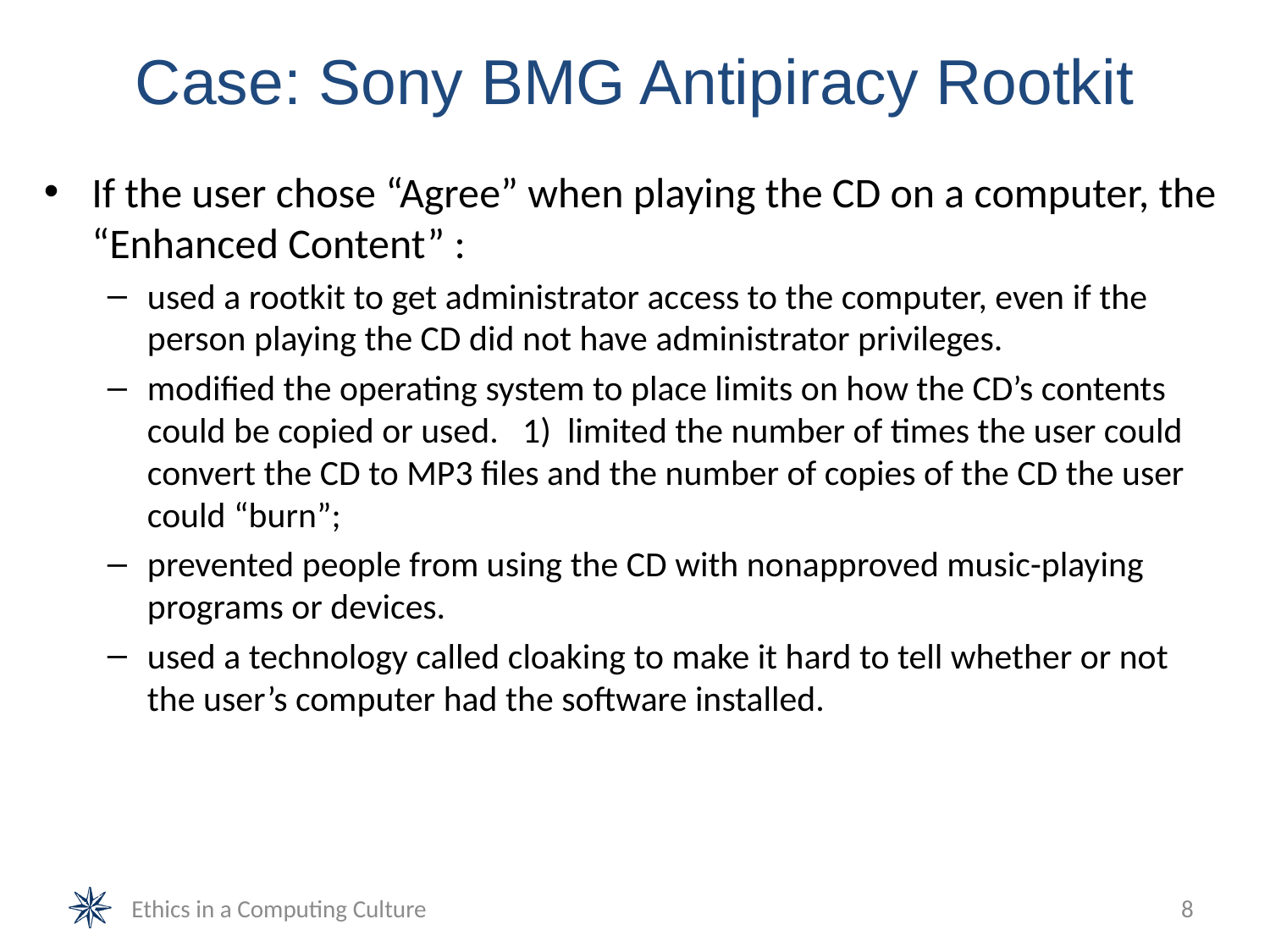

# Case: Sony BMG Antipiracy Rootkit
If the user chose “Agree” when playing the CD on a computer, the “Enhanced Content” :
used a rootkit to get administrator access to the computer, even if the person playing the CD did not have administrator privileges.
modified the operating system to place limits on how the CD’s contents could be copied or used.   1)  limited the number of times the user could convert the CD to MP3 files and the number of copies of the CD the user could “burn”;
prevented people from using the CD with nonapproved music-playing programs or devices.
used a technology called cloaking to make it hard to tell whether or not the user’s computer had the software installed.
Ethics in a Computing Culture
8